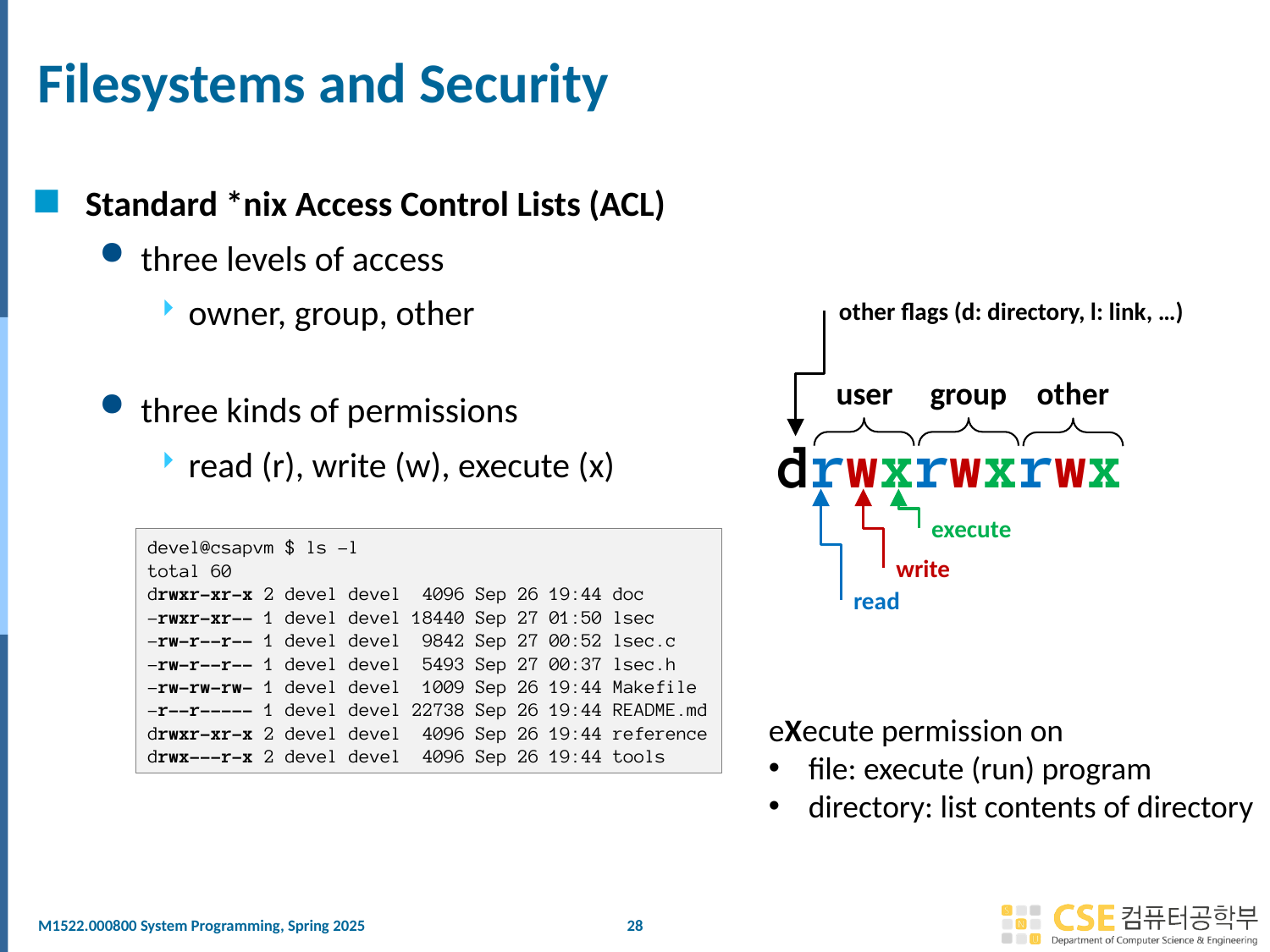

# Filesystems and Security
Standard *nix Access Control Lists (ACL)
three levels of access
owner, group, other
three kinds of permissions
read (r), write (w), execute (x)

other flags (d: directory, l: link, …)
user
group
other

drwxrwxrwx
read
write
execute
devel@csapvm $ ls -l
total 60
drwxr-xr-x 2 devel devel  4096 Sep 26 19:44 doc
-rwxr-xr-- 1 devel devel 18440 Sep 27 01:50 lsec
-rw-r--r-- 1 devel devel  9842 Sep 27 00:52 lsec.c
-rw-r--r-- 1 devel devel  5493 Sep 27 00:37 lsec.h
-rw-rw-rw- 1 devel devel  1009 Sep 26 19:44 Makefile
-r--r----- 1 devel devel 22738 Sep 26 19:44 README.md
drwxr-xr-x 2 devel devel  4096 Sep 26 19:44 reference
drwx---r-x 2 devel devel  4096 Sep 26 19:44 tools
eXecute permission on
file: execute (run) program
directory: list contents of directory